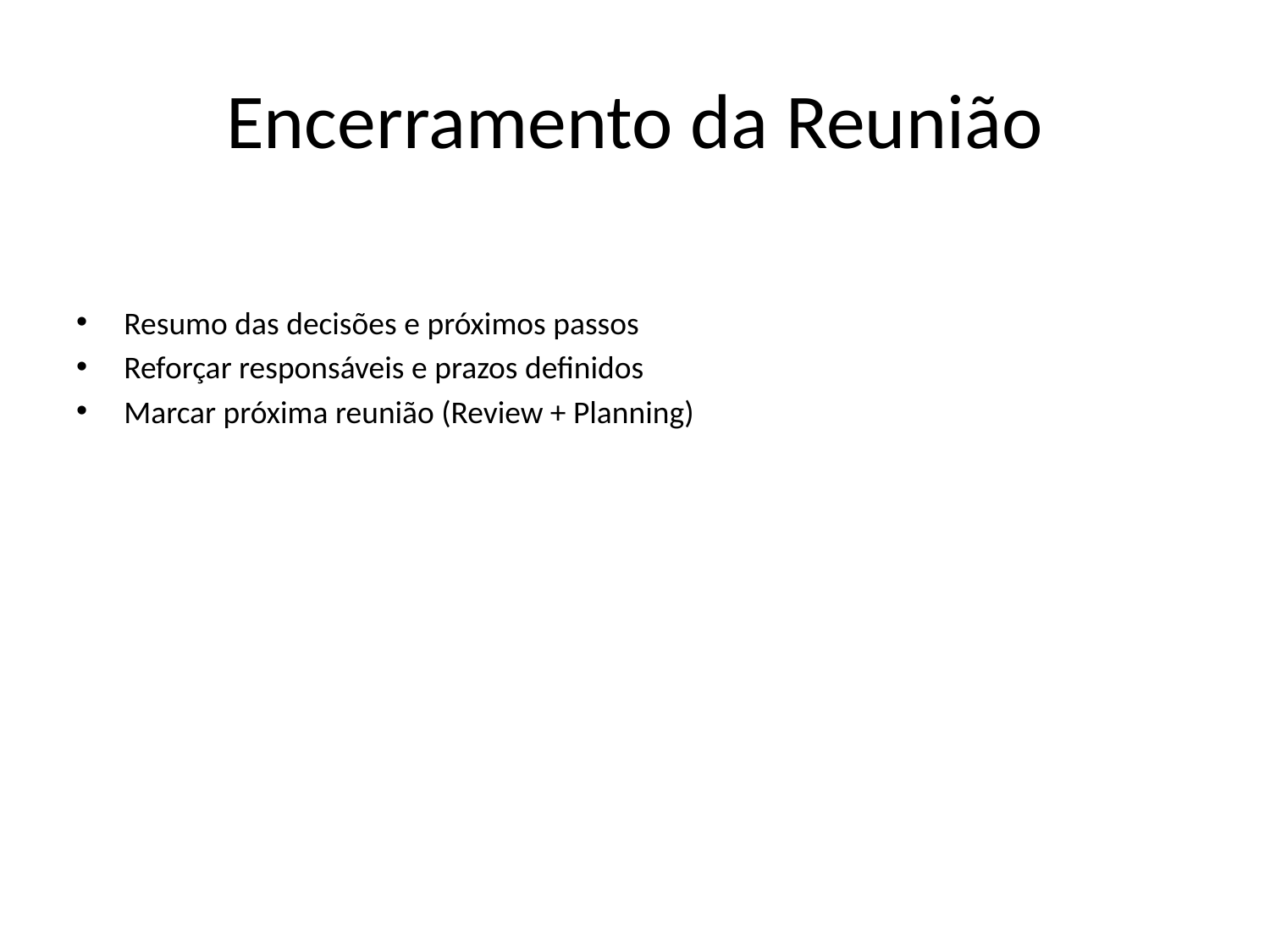

# Encerramento da Reunião

Resumo das decisões e próximos passos
Reforçar responsáveis e prazos definidos
Marcar próxima reunião (Review + Planning)